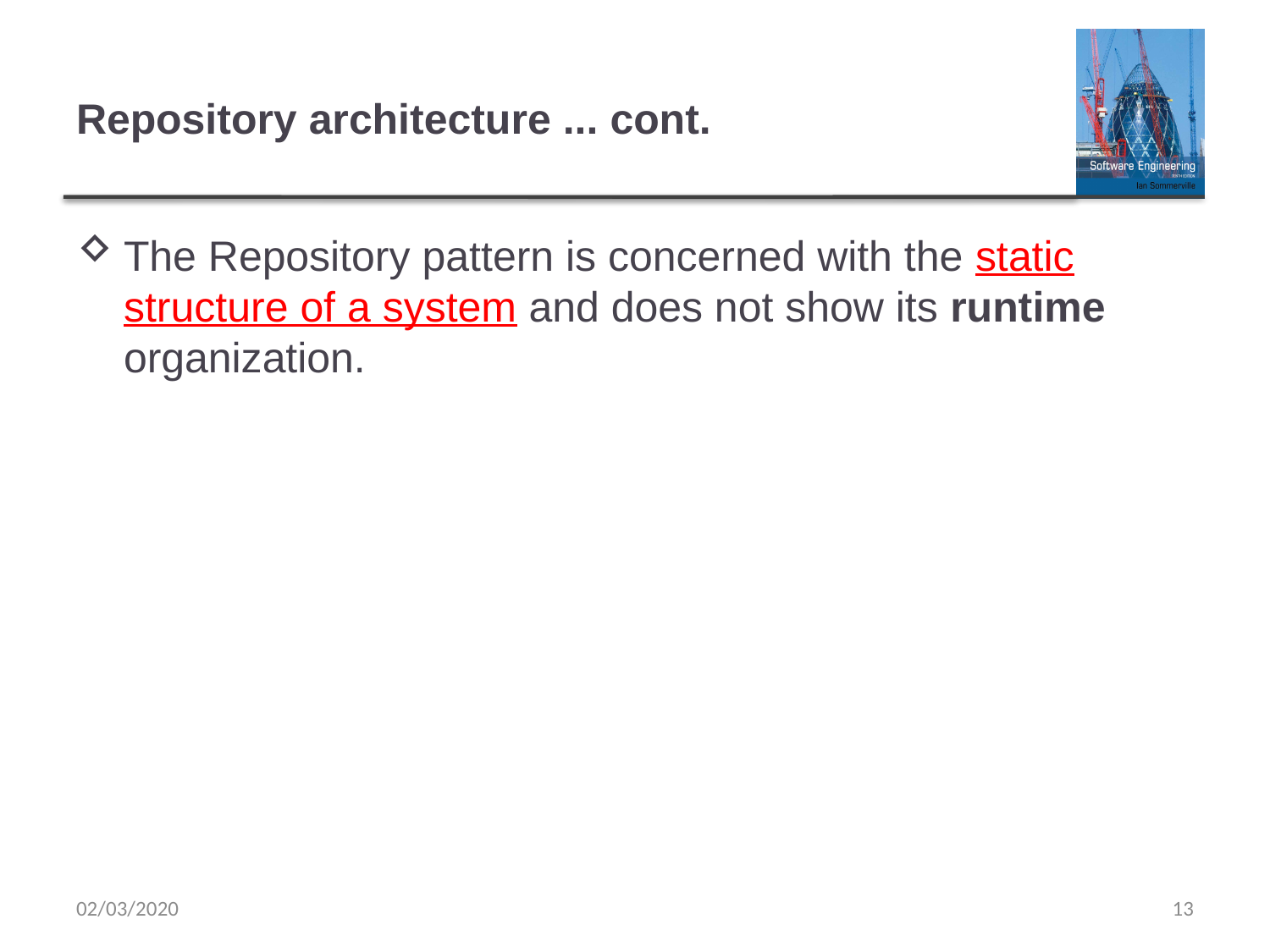

# Repository architecture ... cont.
The Repository pattern is concerned with the static structure of a system and does not show its runtime organization.

02/03/2020
13